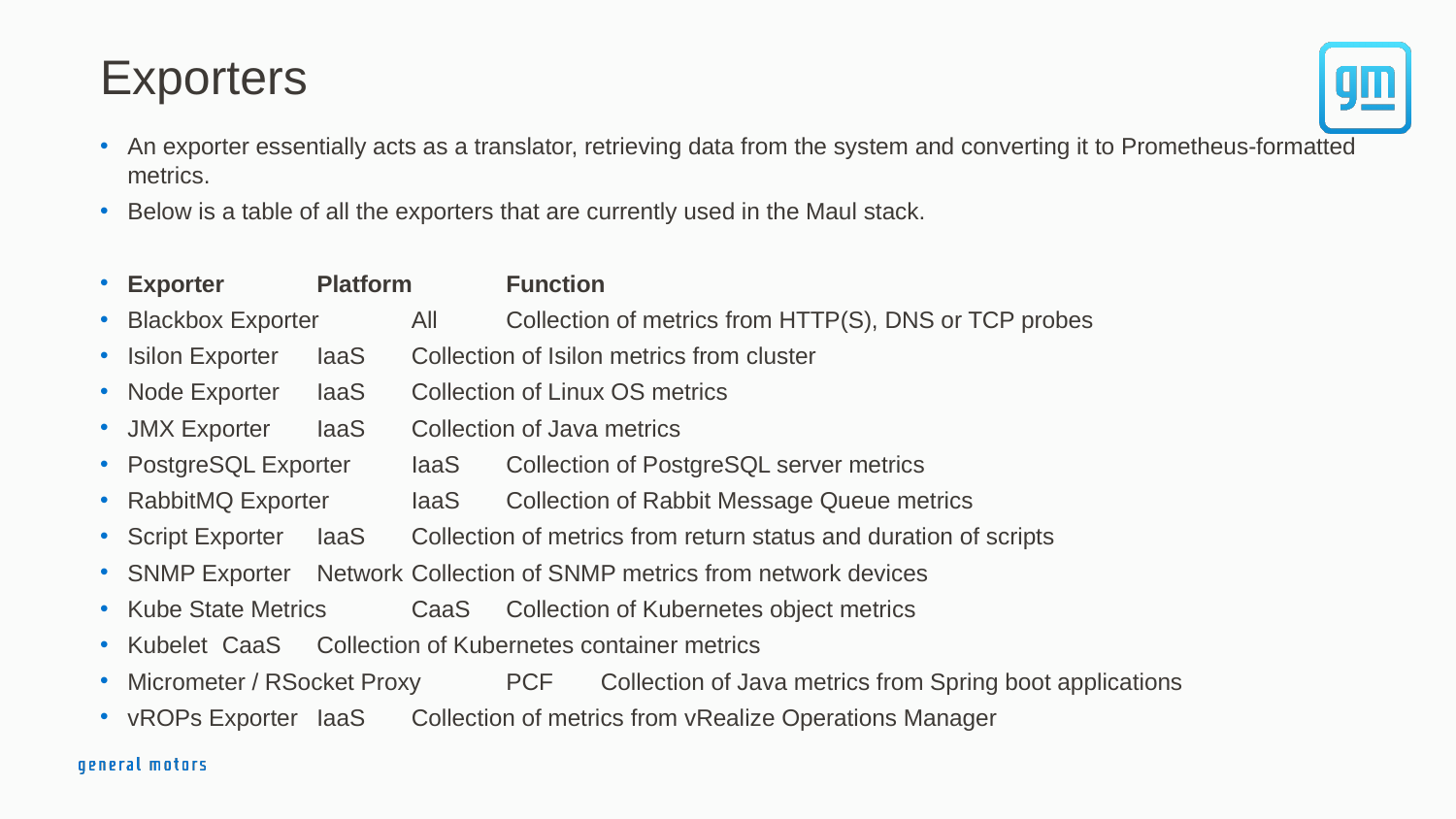

# Exporters
An exporter essentially acts as a translator, retrieving data from the system and converting it to Prometheus-formatted metrics.
Below is a table of all the exporters that are currently used in the Maul stack.

Exporter		Platform		Function
Blackbox Exporter		All		Collection of metrics from HTTP(S), DNS or TCP probes
Isilon Exporter		IaaS		Collection of Isilon metrics from cluster
Node Exporter		IaaS		Collection of Linux OS metrics
JMX Exporter		IaaS		Collection of Java metrics
PostgreSQL Exporter	IaaS		Collection of PostgreSQL server metrics
RabbitMQ Exporter		IaaS		Collection of Rabbit Message Queue metrics
Script Exporter		IaaS		Collection of metrics from return status and duration of scripts
SNMP Exporter		Network		Collection of SNMP metrics from network devices
Kube State Metrics		CaaS		Collection of Kubernetes object metrics
Kubelet			CaaS		Collection of Kubernetes container metrics
Micrometer / RSocket Proxy	PCF		Collection of Java metrics from Spring boot applications
vROPs Exporter		IaaS		Collection of metrics from vRealize Operations Manager